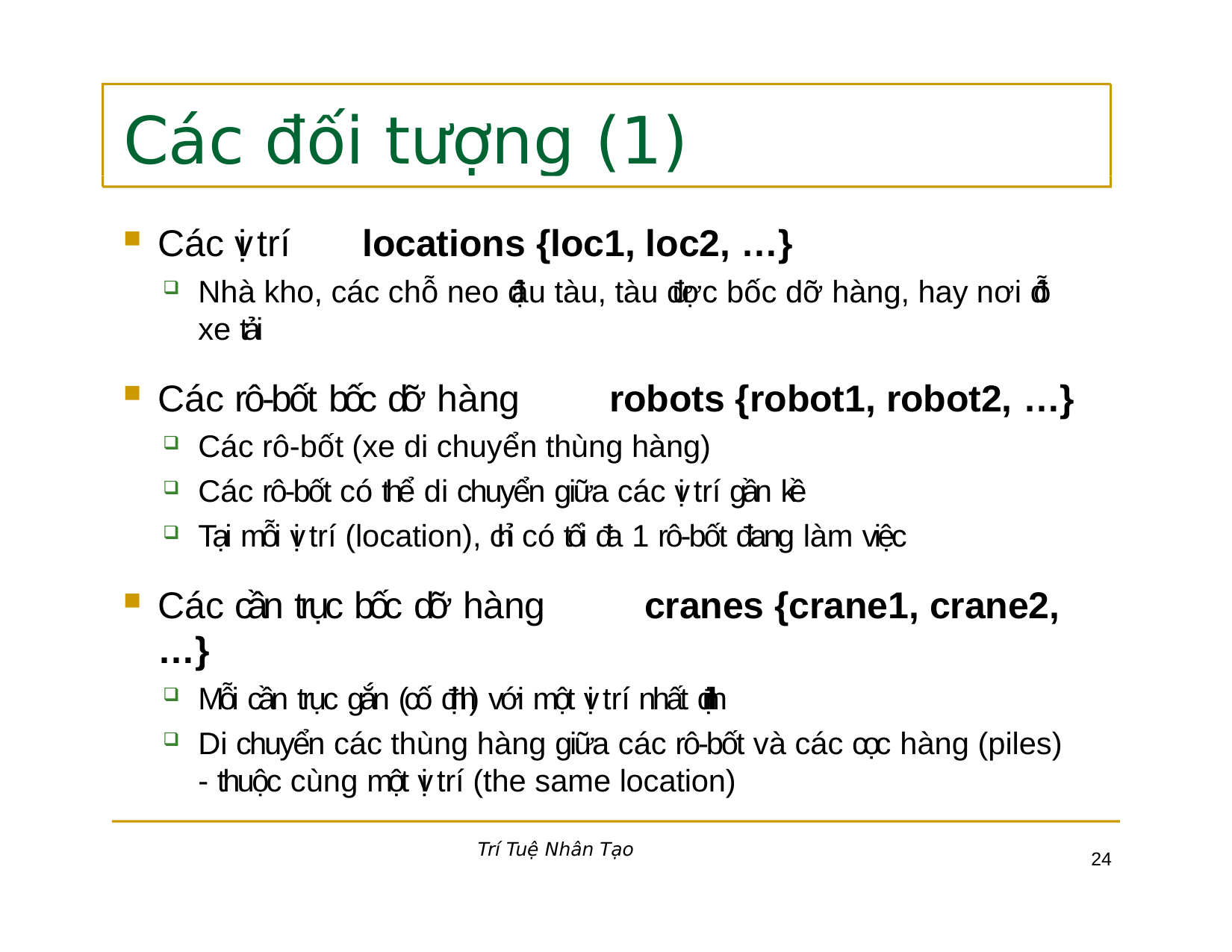

# Các đối tượng (1)

Các vị trí	locations {loc1, loc2, …}
Nhà kho, các chỗ neo đậu tàu, tàu được bốc dỡ hàng, hay nơi đỗ
xe tải
Các rô-bốt bốc dỡ hàng	robots {robot1, robot2, …}
Các rô-bốt (xe di chuyển thùng hàng)
Các rô-bốt có thể di chuyển giữa các vị trí gần kề
Tại mỗi vị trí (location), chỉ có tối đa 1 rô-bốt đang làm việc
Các cần trục bốc dỡ hàng	cranes {crane1, crane2, …}
Mỗi cần trục gắn (cố định) với một vị trí nhất định
Di chuyển các thùng hàng giữa các rô-bốt và các cọc hàng (piles)
- thuộc cùng một vị trí (the same location)

Trí Tuệ Nhân Tạo
24